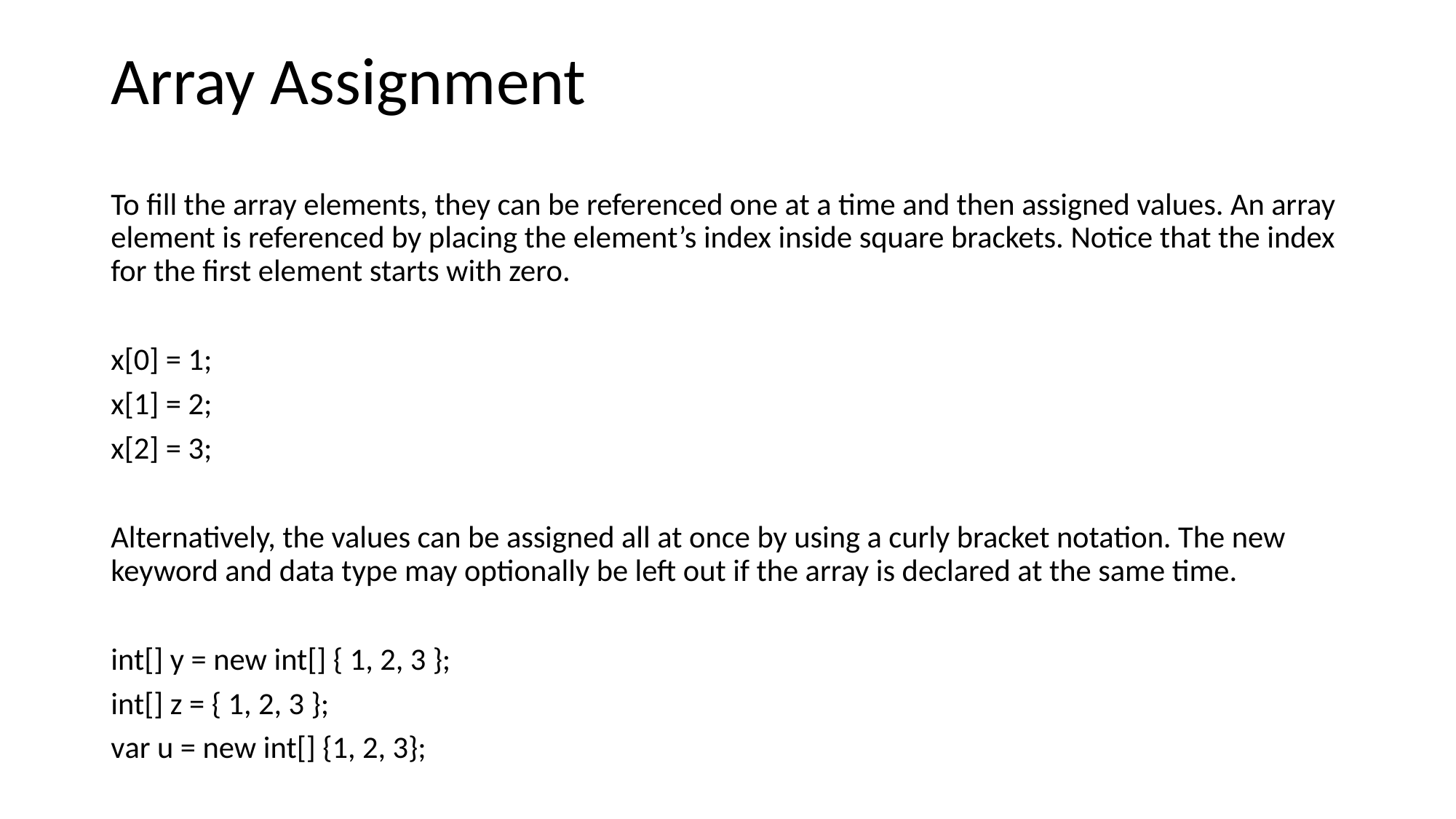

# Array Assignment
To fill the array elements, they can be referenced one at a time and then assigned values. An array element is referenced by placing the element’s index inside square brackets. Notice that the index for the first element starts with zero.

x[0] = 1;
x[1] = 2;
x[2] = 3;

Alternatively, the values can be assigned all at once by using a curly bracket notation. The new keyword and data type may optionally be left out if the array is declared at the same time.

int[] y = new int[] { 1, 2, 3 };
int[] z = { 1, 2, 3 };
var u = new int[] {1, 2, 3};